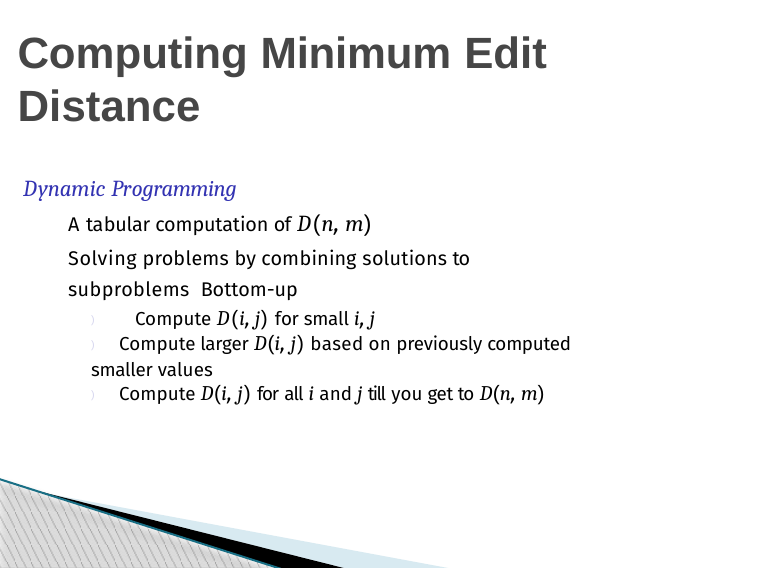

# Computing Minimum Edit Distance
Dynamic Programming
A tabular computation of D(n, m)
Solving problems by combining solutions to subproblems  Bottom-up
)   Compute D(i, j) for small i, j
) Compute larger D(i, j) based on previously computed smaller values
) Compute D(i, j) for all i and j till you get to D(n, m)
Week 2: Lecture 1
9 / 20